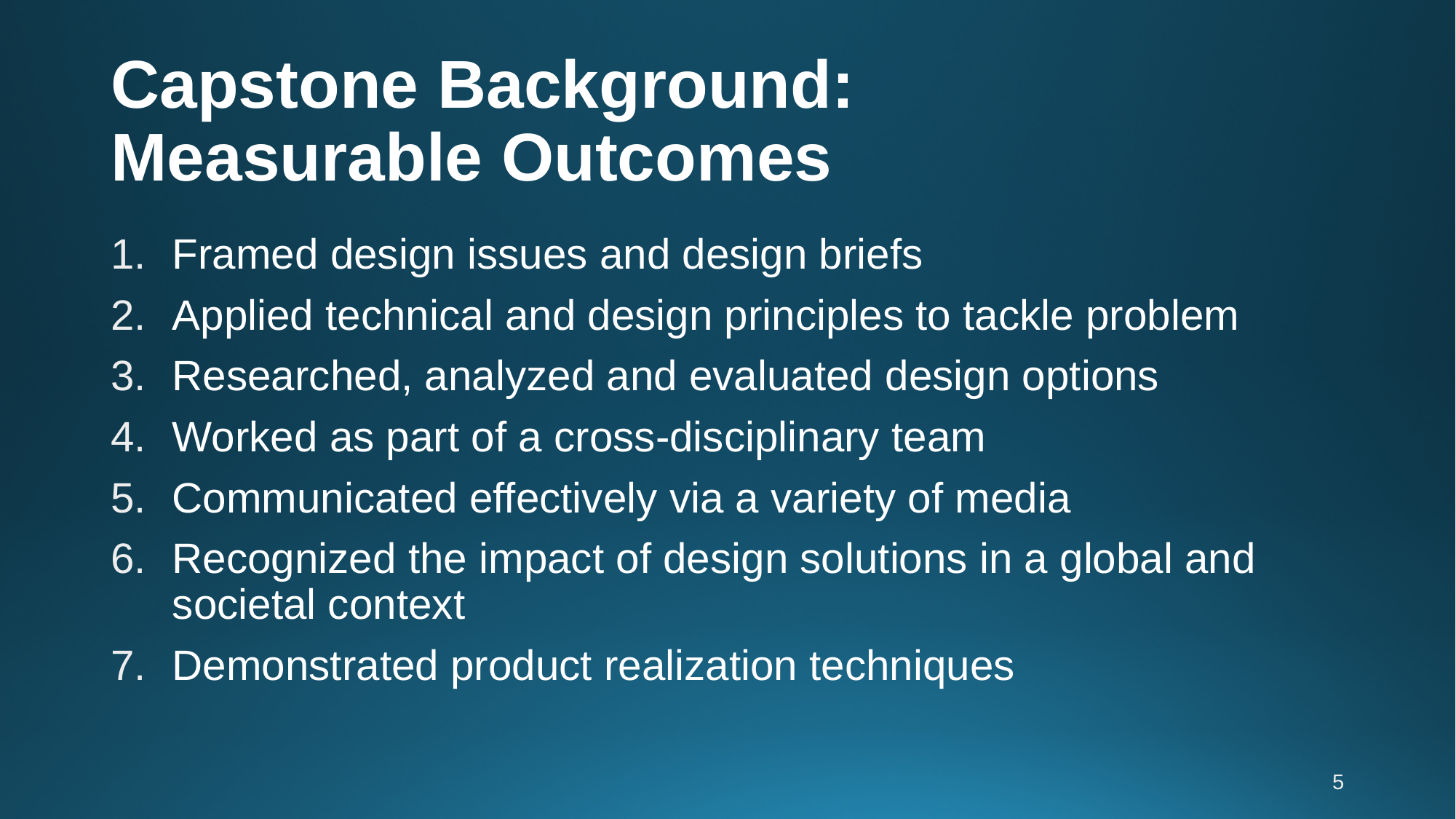

# Capstone Background: Measurable Outcomes
Framed design issues and design briefs
Applied technical and design principles to tackle problem
Researched, analyzed and evaluated design options
Worked as part of a cross-disciplinary team
Communicated effectively via a variety of media
Recognized the impact of design solutions in a global and societal context
Demonstrated product realization techniques
5